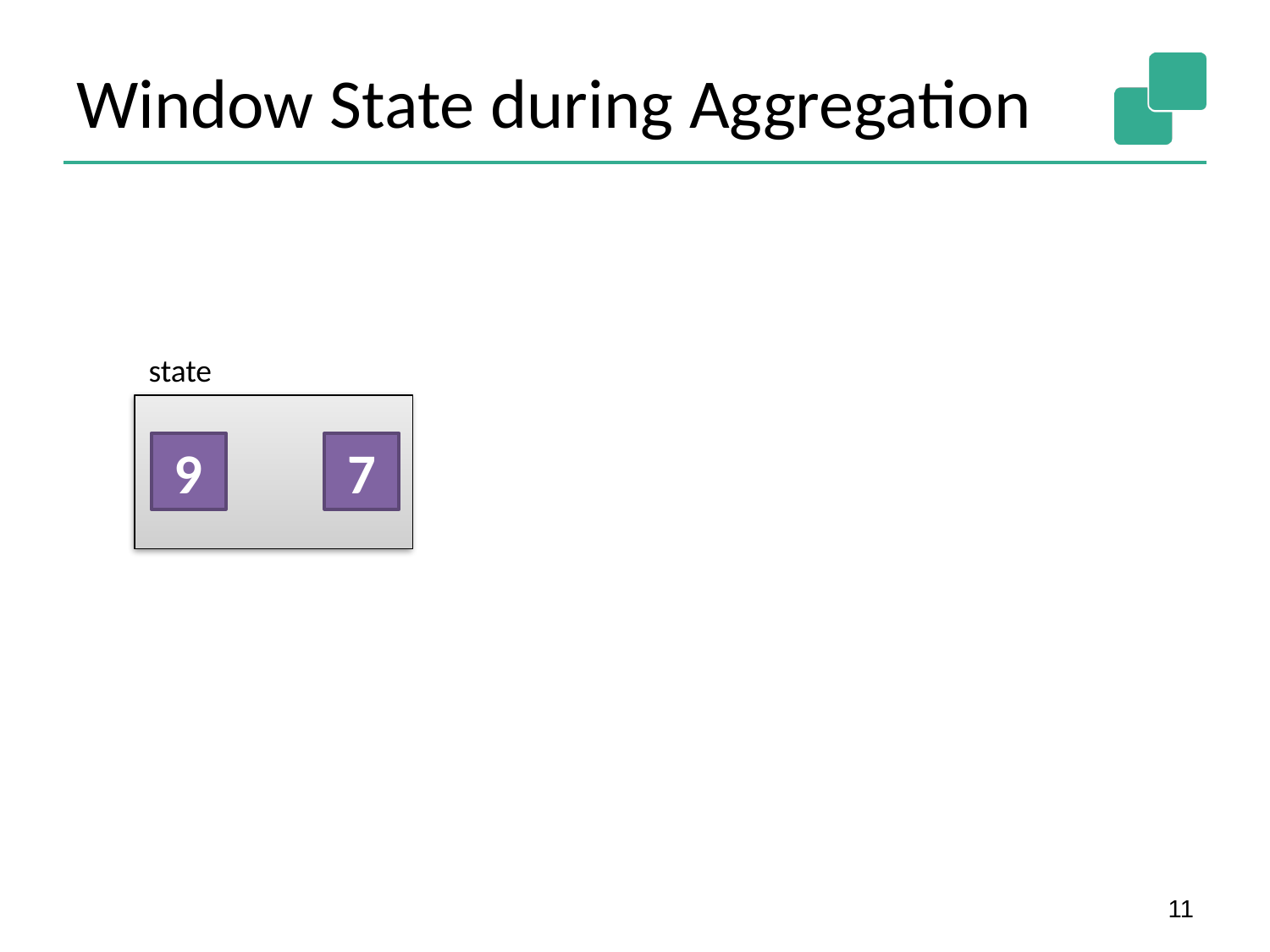

# Window State during Aggregation
state

9
7
11